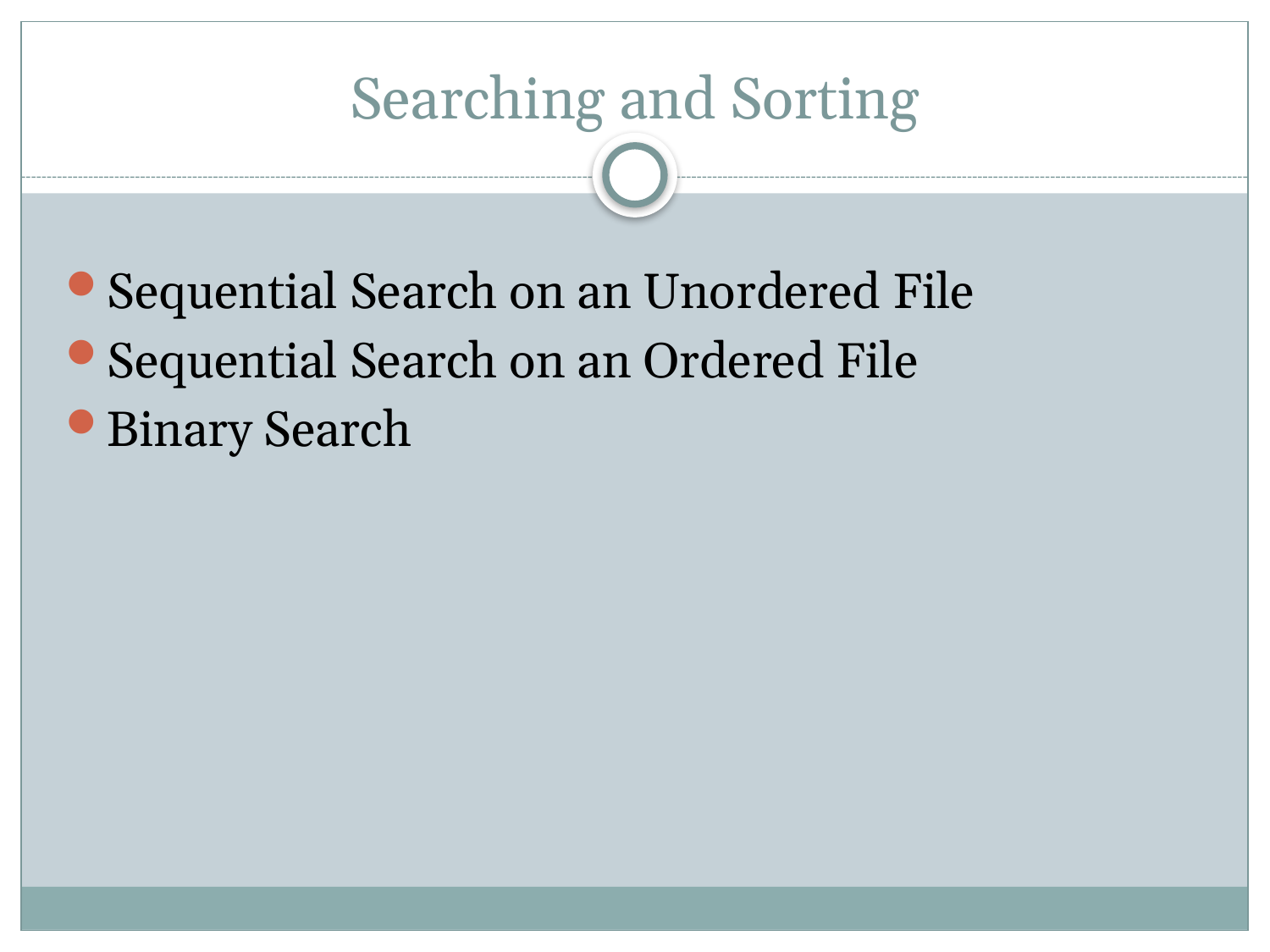

# Searching and Sorting

Sequential Search on an Unordered File
Sequential Search on an Ordered File
Binary Search